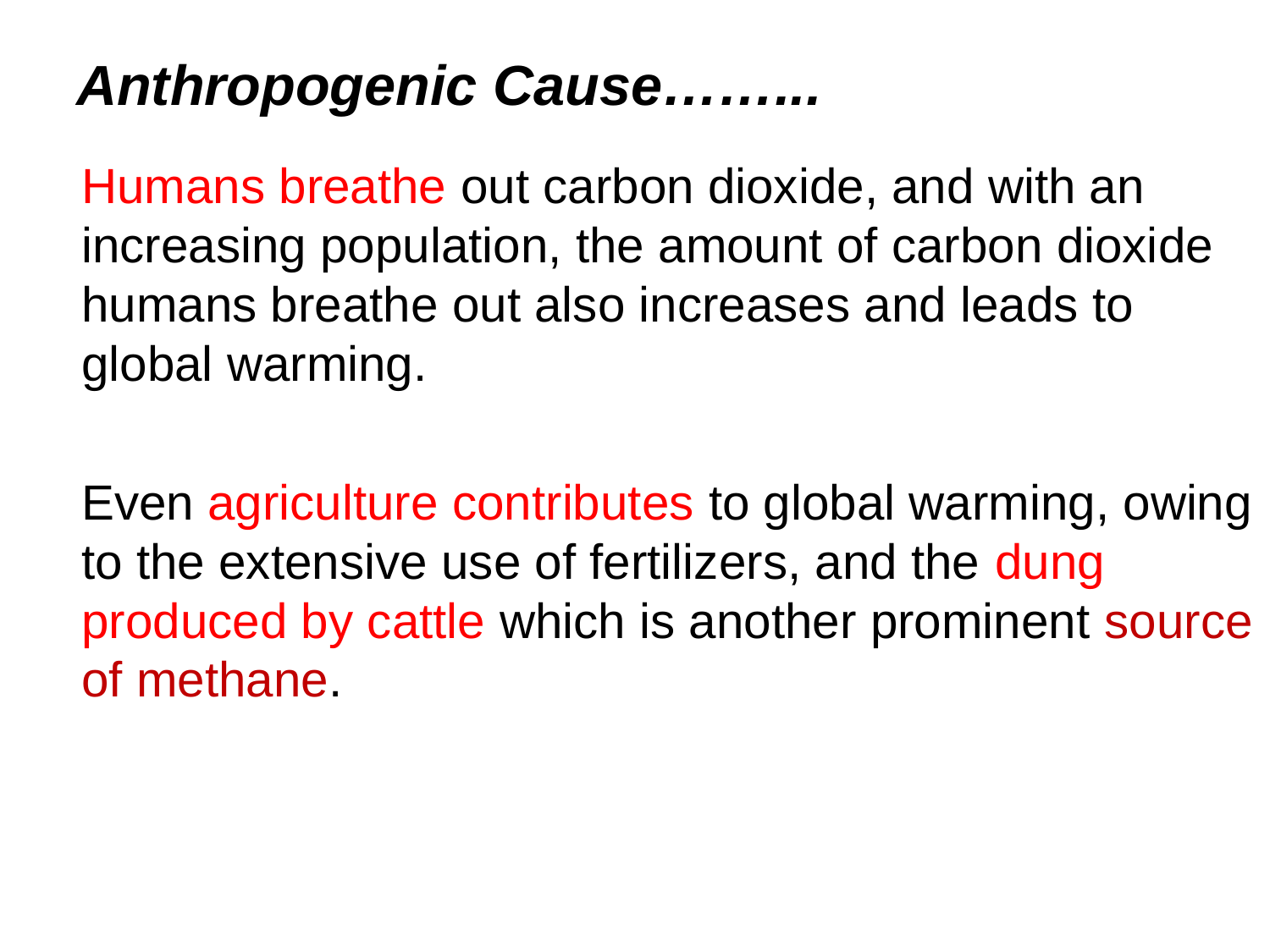

# Anthropogenic Cause……...
	Humans breathe out carbon dioxide, and with an increasing population, the amount of carbon dioxide humans breathe out also increases and leads to global warming.

	Even agriculture contributes to global warming, owing to the extensive use of fertilizers, and the dung produced by cattle which is another prominent source of methane.